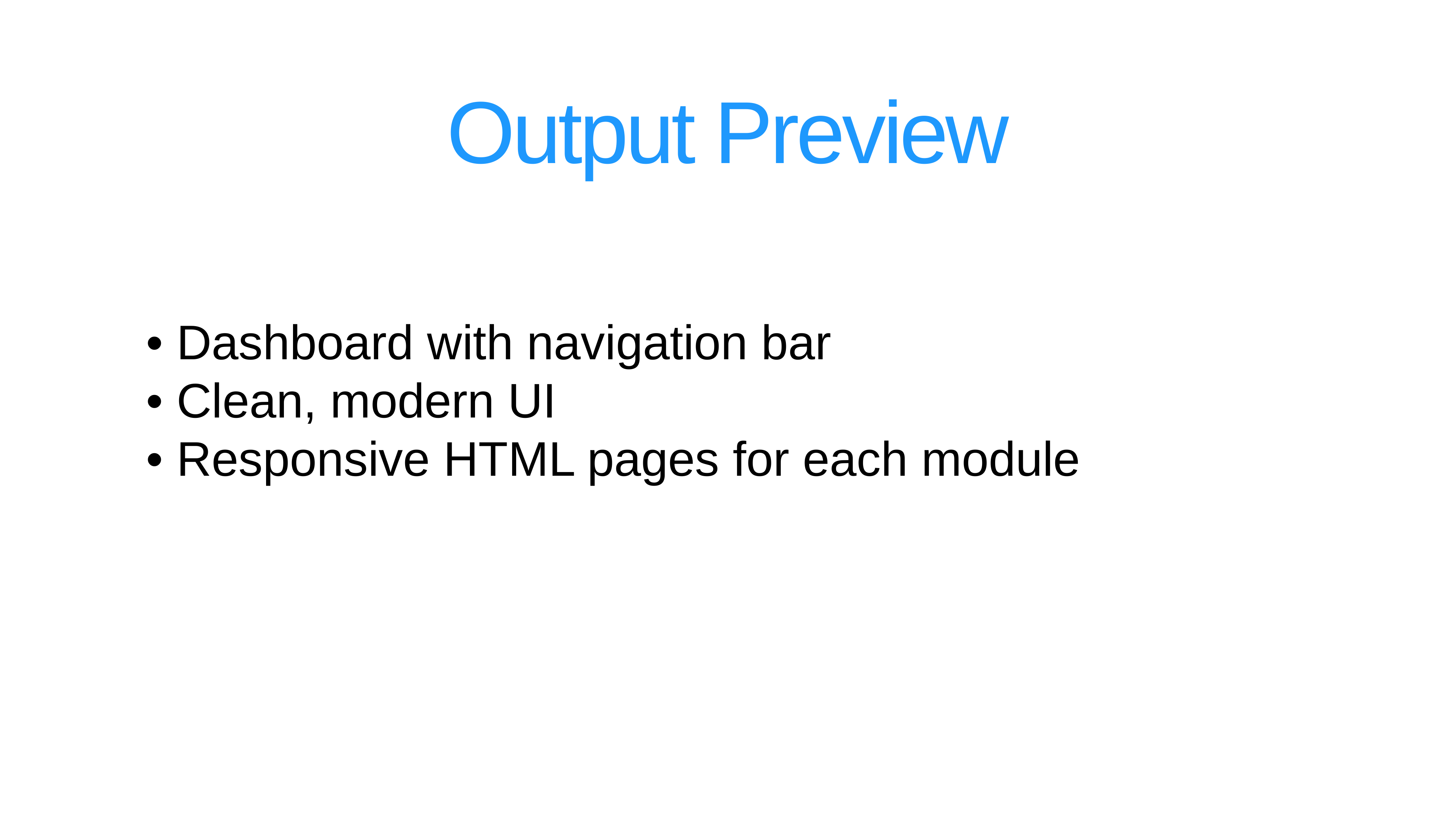

# Output Preview
• Dashboard with navigation bar
• Clean, modern UI
• Responsive HTML pages for each module